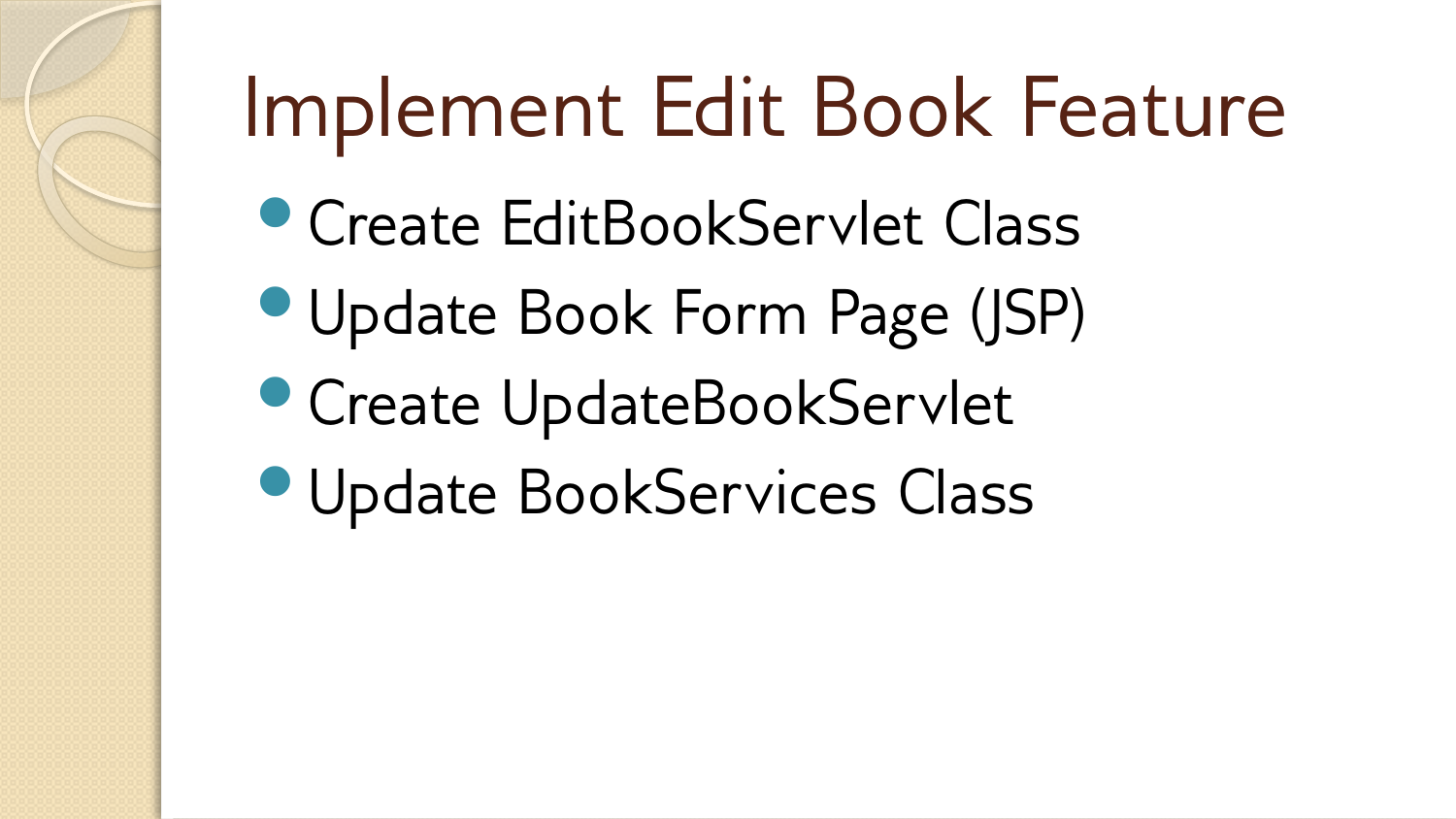

# Implement Edit Book Feature
Create EditBookServlet Class
Update Book Form Page (JSP)
Create UpdateBookServlet
Update BookServices Class